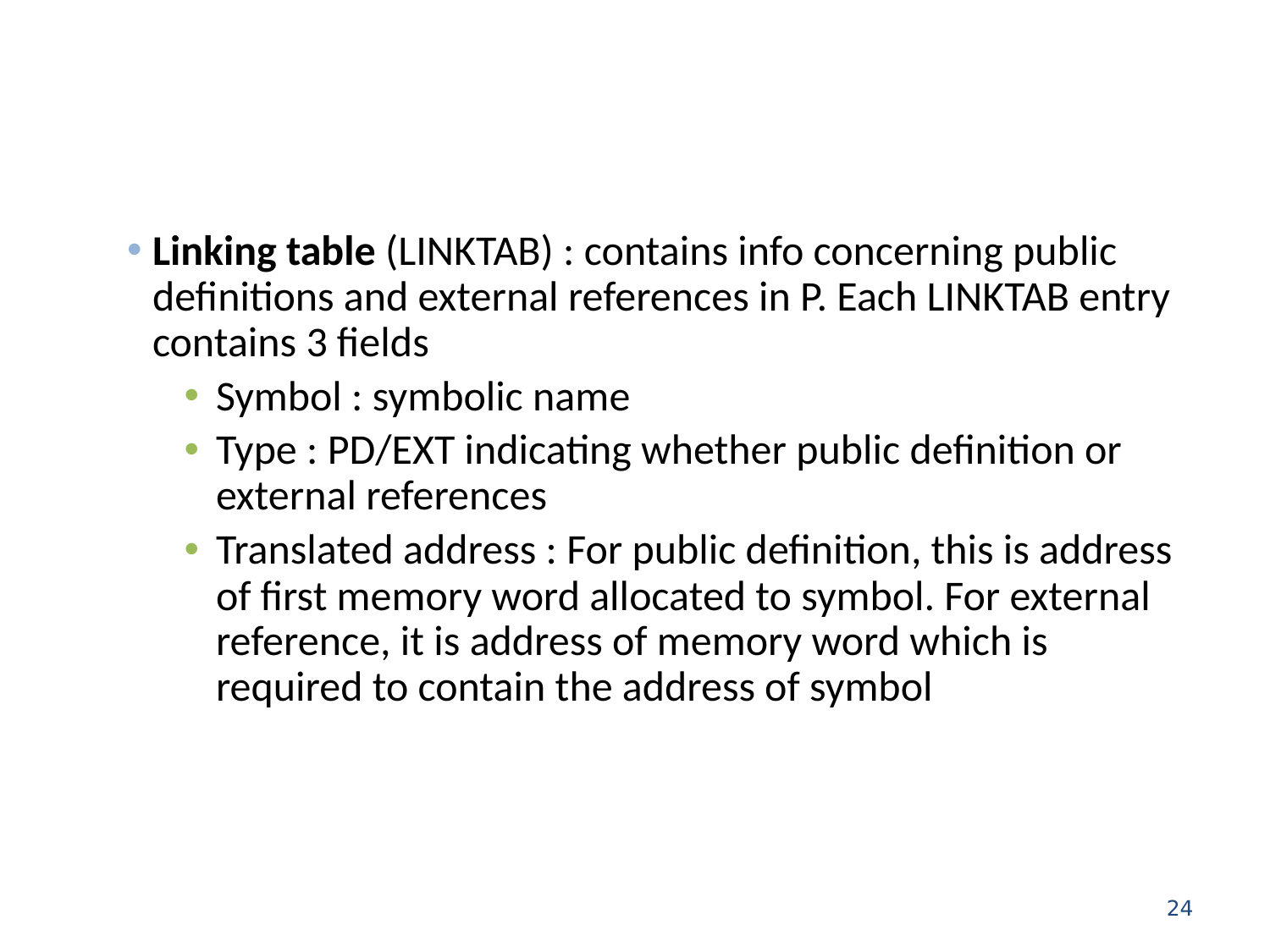

#
Linking table (LINKTAB) : contains info concerning public definitions and external references in P. Each LINKTAB entry contains 3 fields
Symbol : symbolic name
Type : PD/EXT indicating whether public definition or external references
Translated address : For public definition, this is address of first memory word allocated to symbol. For external reference, it is address of memory word which is required to contain the address of symbol
24